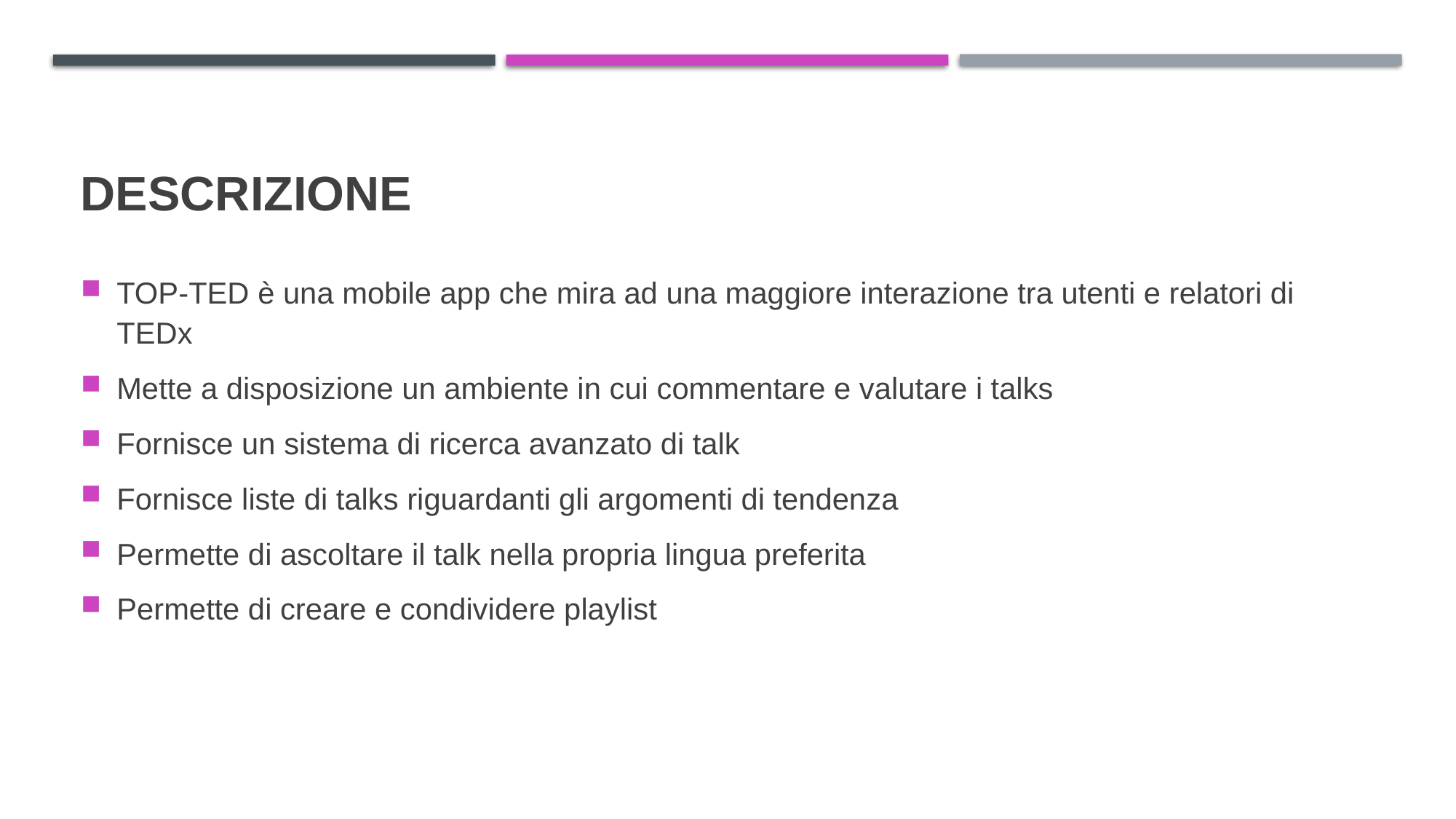

# descrizione
TOP-TED è una mobile app che mira ad una maggiore interazione tra utenti e relatori di TEDx
Mette a disposizione un ambiente in cui commentare e valutare i talks
Fornisce un sistema di ricerca avanzato di talk
Fornisce liste di talks riguardanti gli argomenti di tendenza
Permette di ascoltare il talk nella propria lingua preferita
Permette di creare e condividere playlist